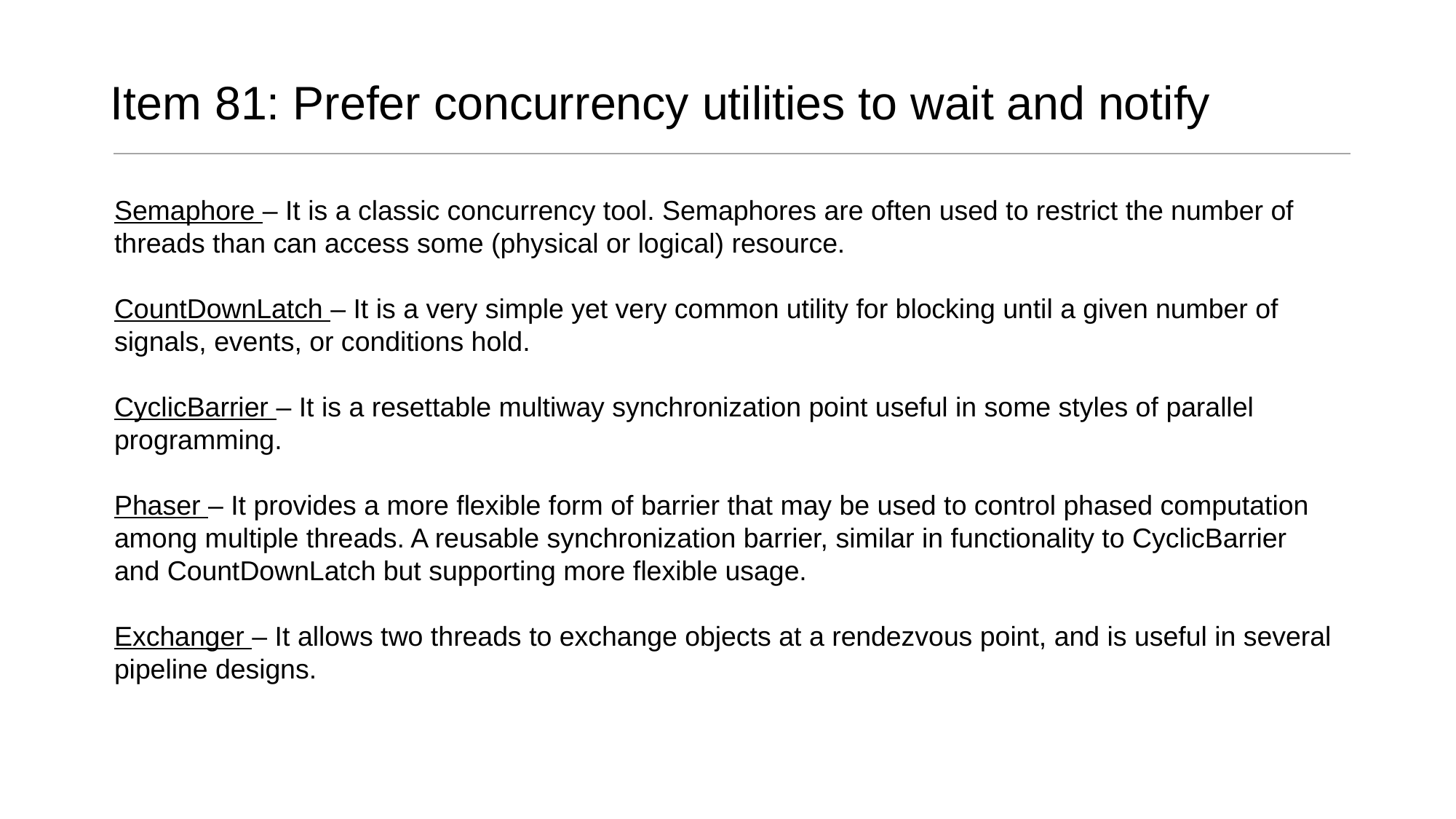

# Item 81: Prefer concurrency utilities to wait and notify
Semaphore – It is a classic concurrency tool. Semaphores are often used to restrict the number of threads than can access some (physical or logical) resource.

CountDownLatch – It is a very simple yet very common utility for blocking until a given number of signals, events, or conditions hold.
CyclicBarrier – It is a resettable multiway synchronization point useful in some styles of parallel programming.
Phaser – It provides a more flexible form of barrier that may be used to control phased computation among multiple threads. A reusable synchronization barrier, similar in functionality to CyclicBarrier and CountDownLatch but supporting more flexible usage.

Exchanger – It allows two threads to exchange objects at a rendezvous point, and is useful in several pipeline designs.